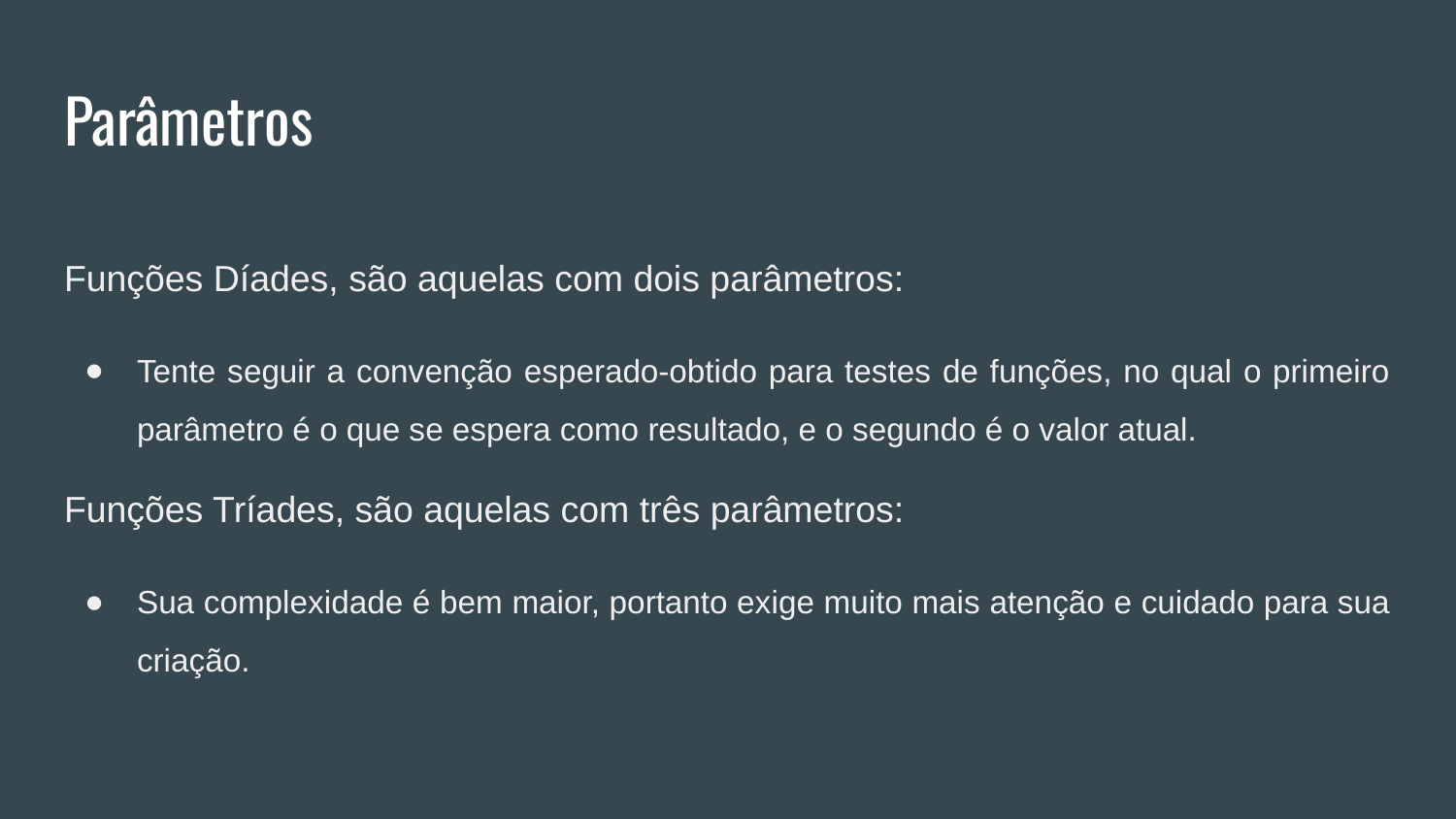

# Parâmetros
Funções Díades, são aquelas com dois parâmetros:
Tente seguir a convenção esperado-obtido para testes de funções, no qual o primeiro parâmetro é o que se espera como resultado, e o segundo é o valor atual.
Funções Tríades, são aquelas com três parâmetros:
Sua complexidade é bem maior, portanto exige muito mais atenção e cuidado para sua criação.